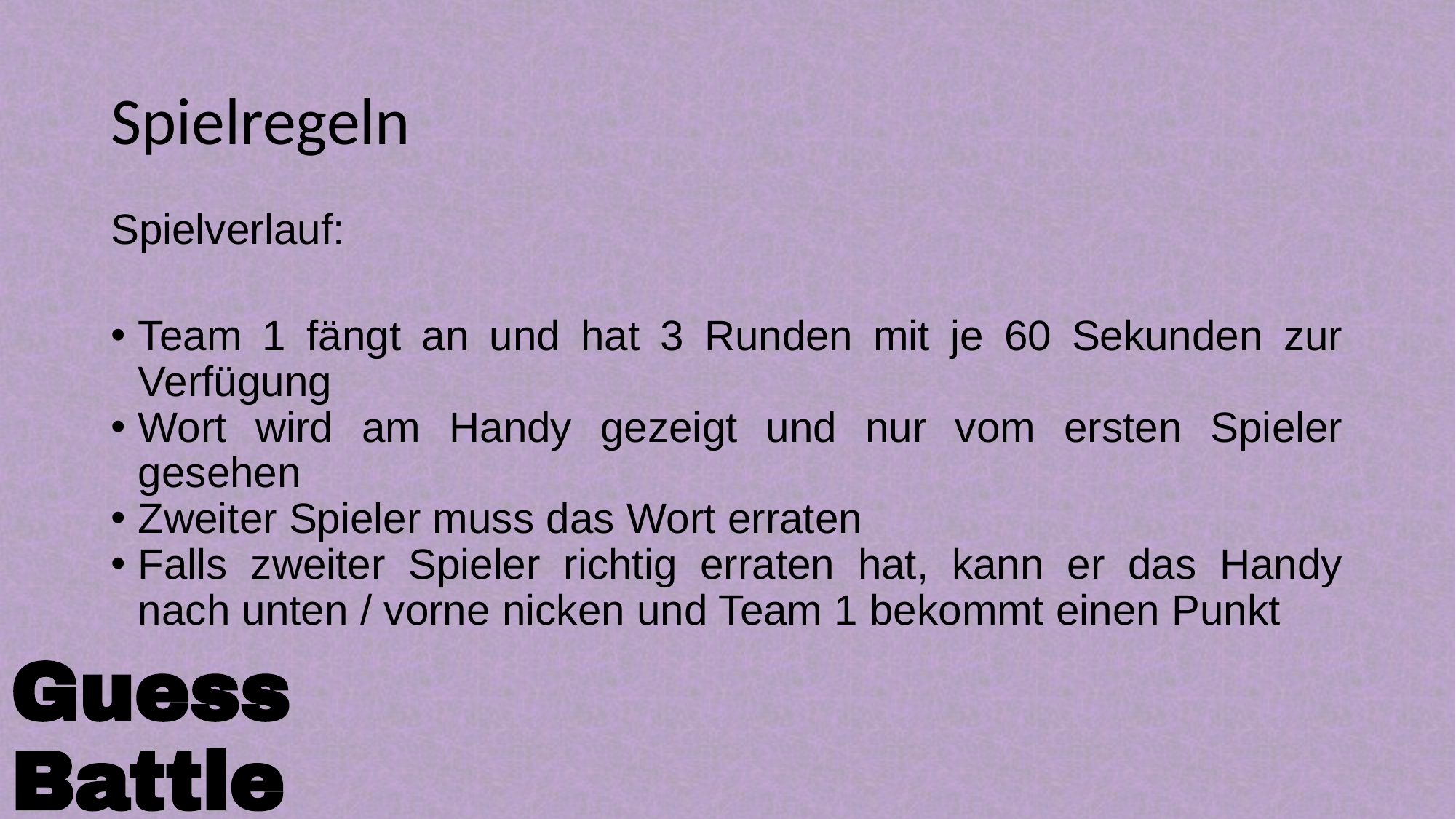

# Spielregeln
Spielverlauf:

Team 1 fängt an und hat 3 Runden mit je 60 Sekunden zur Verfügung
Wort wird am Handy gezeigt und nur vom ersten Spieler gesehen
Zweiter Spieler muss das Wort erraten
Falls zweiter Spieler richtig erraten hat, kann er das Handy nach unten / vorne nicken und Team 1 bekommt einen Punkt

Guess Battle